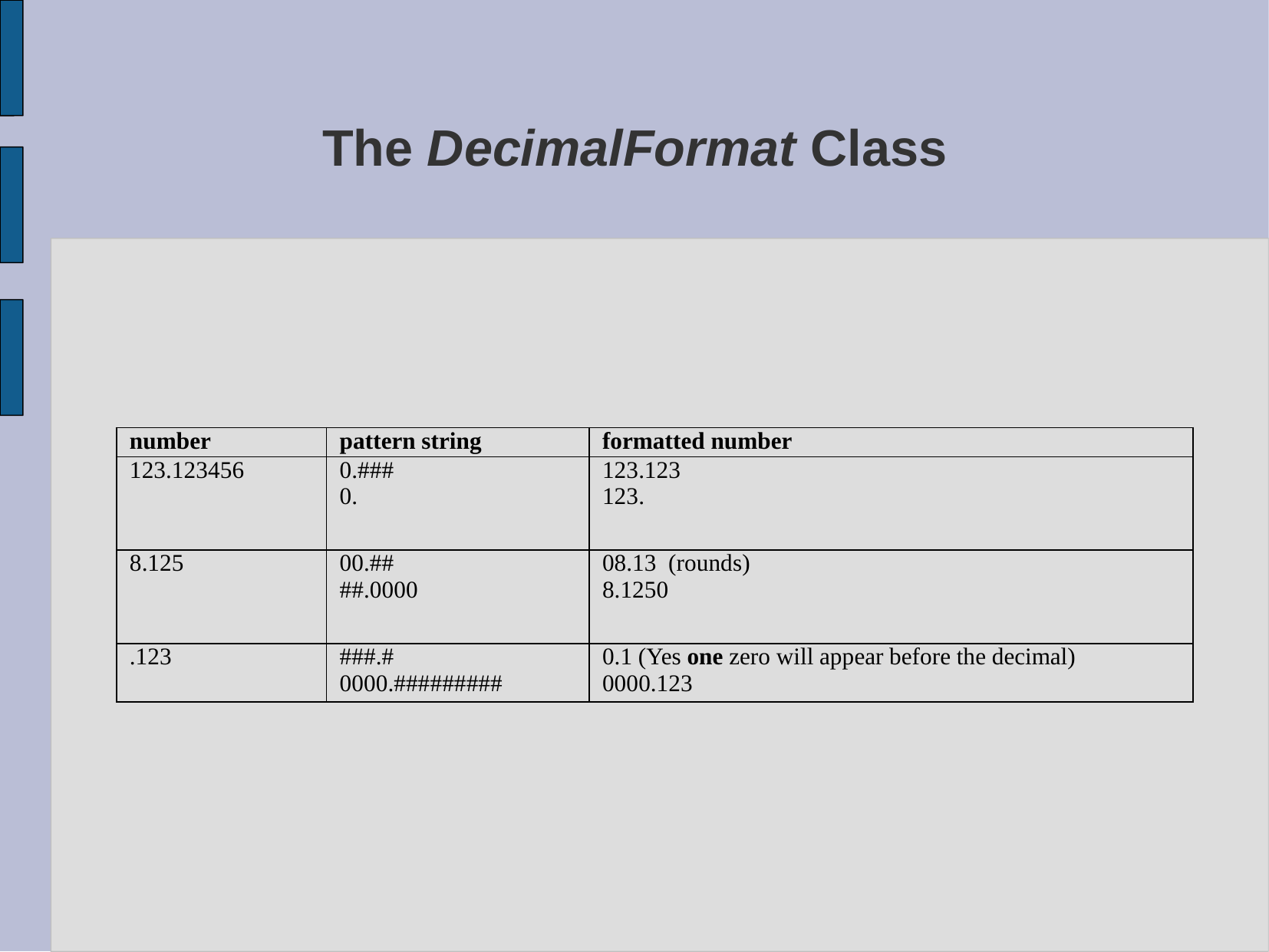

# The DecimalFormat Class
| number | pattern string | formatted number |
| --- | --- | --- |
| 123.123456 | 0.### 0. | 123.123 123. |
| 8.125 | 00.## ##.0000 | 08.13 (rounds) 8.1250 |
| .123 | ###.# 0000.######### | 0.1 (Yes one zero will appear before the decimal) 0000.123 |